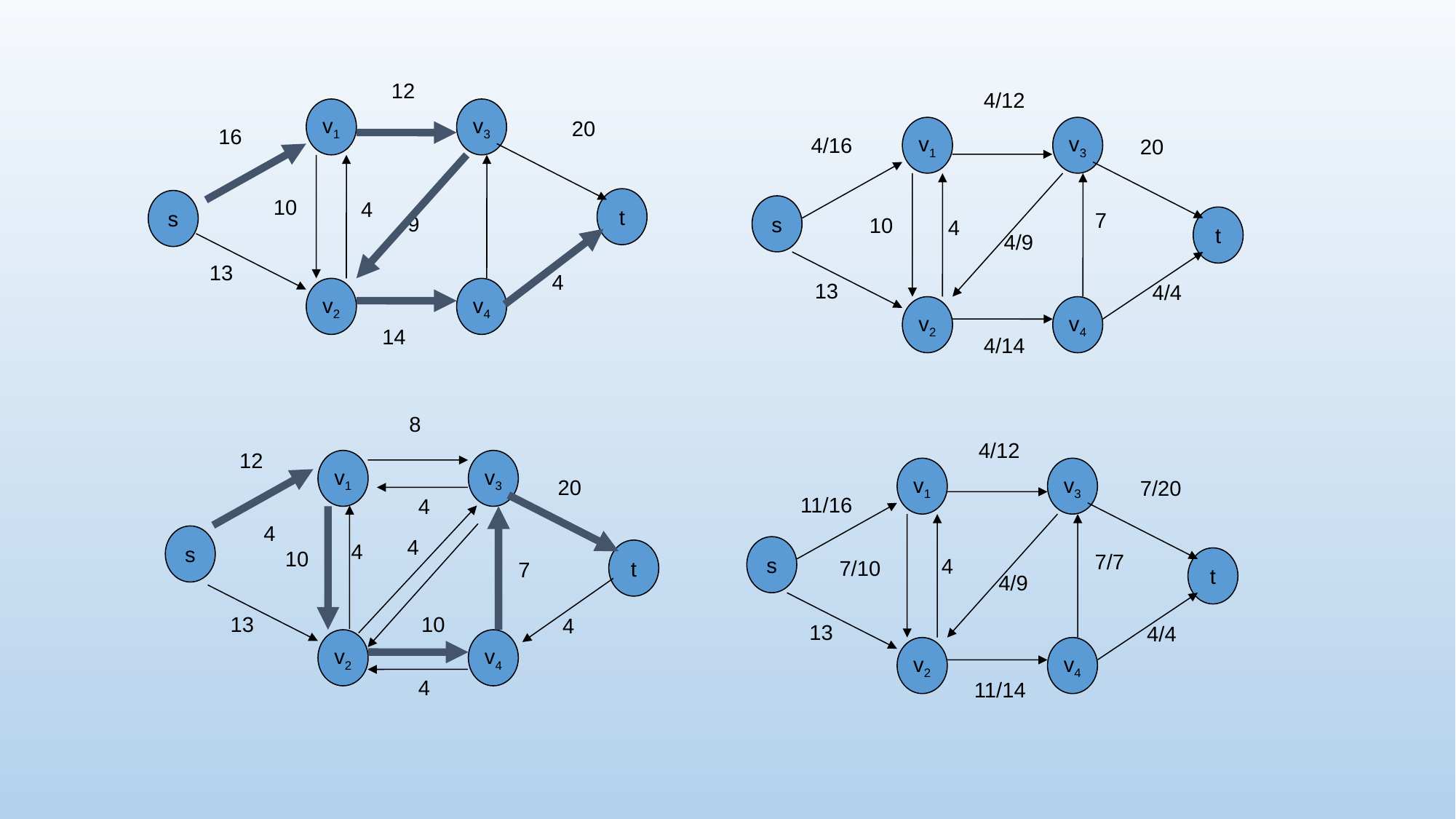

12
v1
v3
16

10
t
4
9

13
4
v2
v4

14
4/12
v1
v3
4/16
20

s
7
10
t
4

13
4/4
v2
v4

4/14
4/9
20
s

8
12
v1
v3

20

4

4

4
4
10
t
7

13
10
4
v2
v4

4
4/12
v1
v3
7/20
11/16

s
7/7
4
t
7/10

13
4/4
v2
v4

11/14
4/9
s